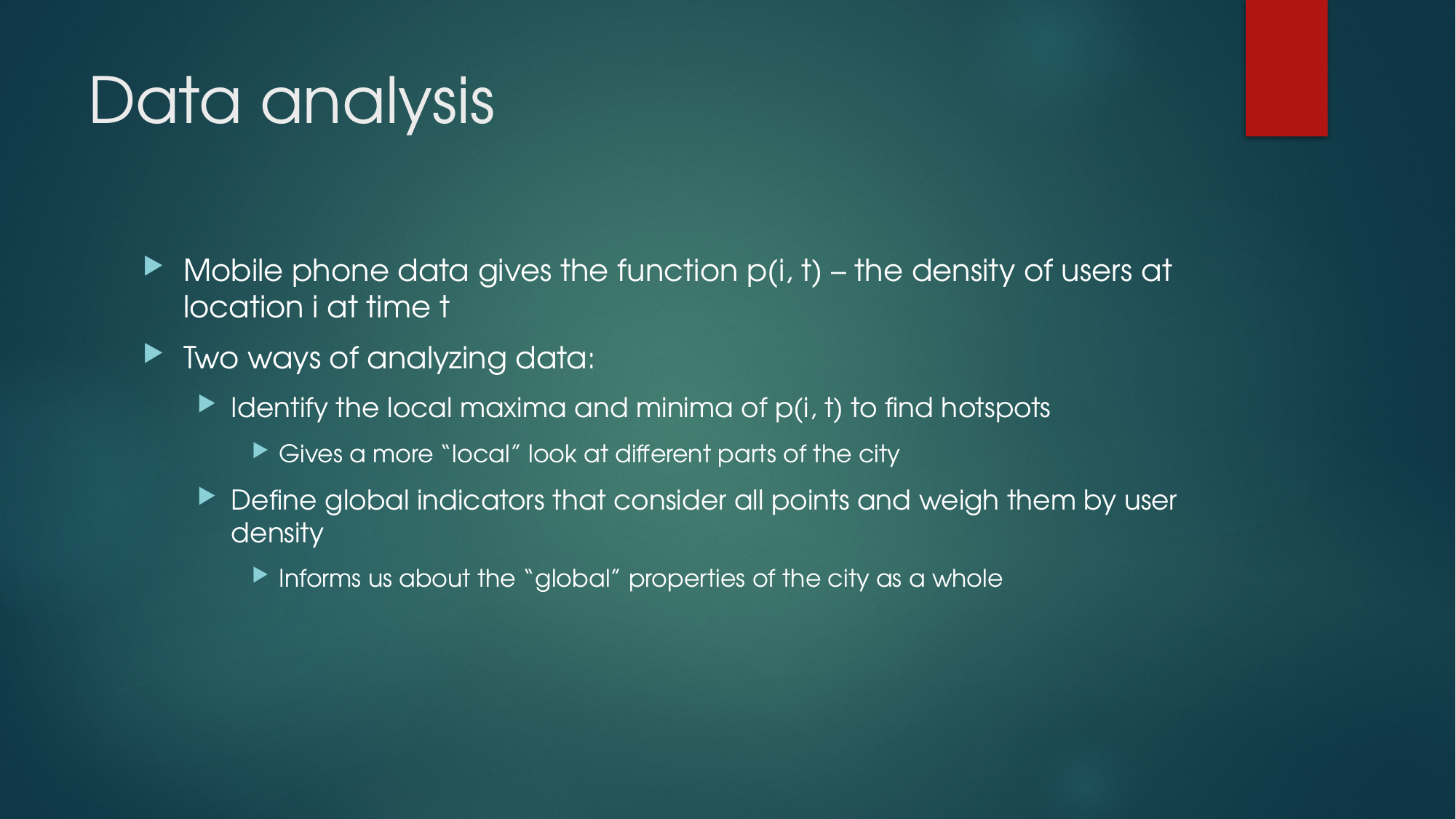

# Data analysis
Mobile phone data gives the function p(i, t) – the density of users at location i at time t
Two ways of analyzing data:
Identify the local maxima and minima of p(i, t) to find hotspots
Gives a more “local” look at different parts of the city
Define global indicators that consider all points and weigh them by user density
Informs us about the “global” properties of the city as a whole